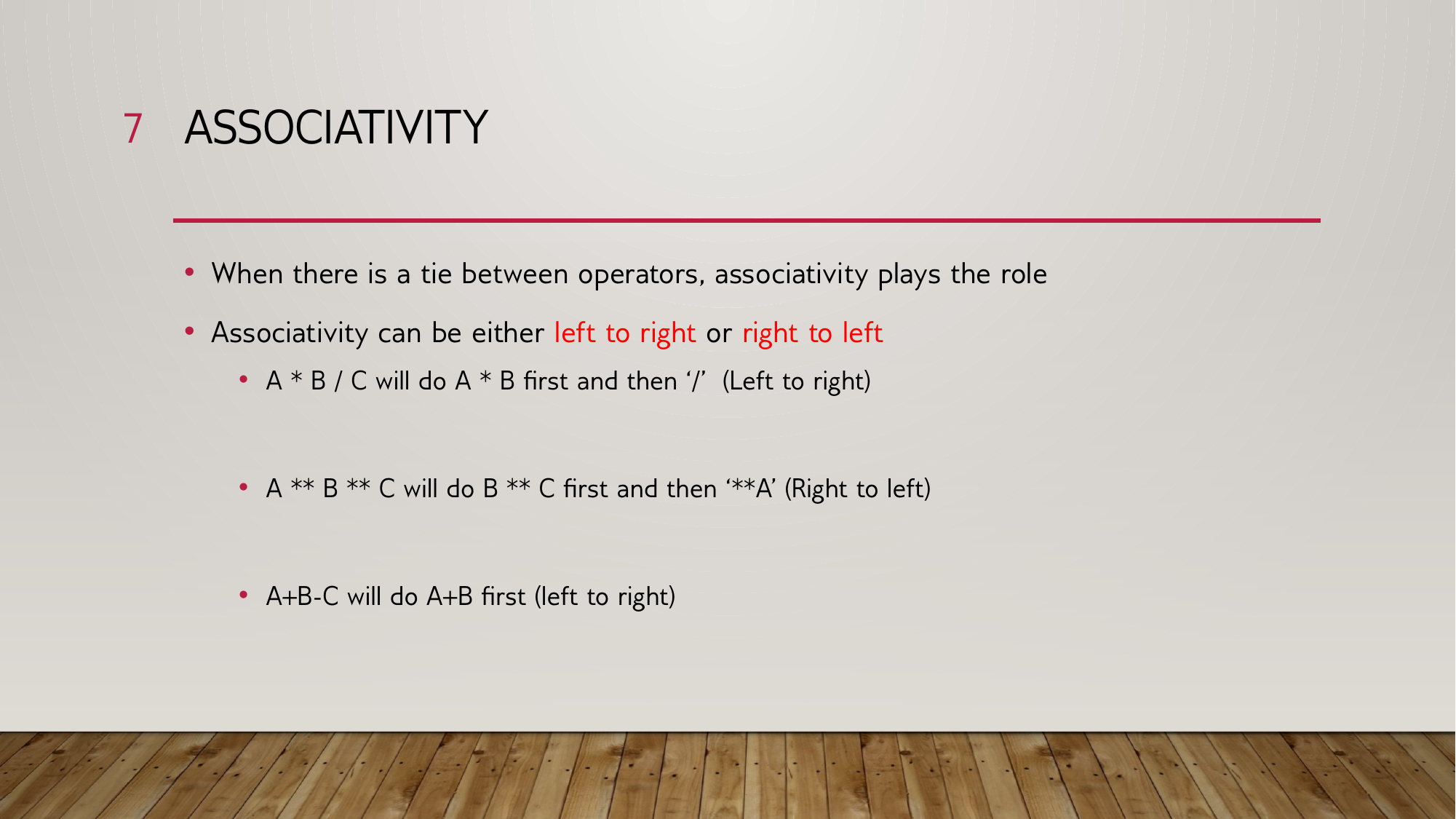

7
# Associativity
When there is a tie between operators, associativity plays the role
Associativity can be either left to right or right to left
A * B / C will do A * B first and then ‘/’  (Left to right)

A ** B ** C will do B ** C first and then ‘**A’ (Right to left)

A+B-C will do A+B first (left to right)